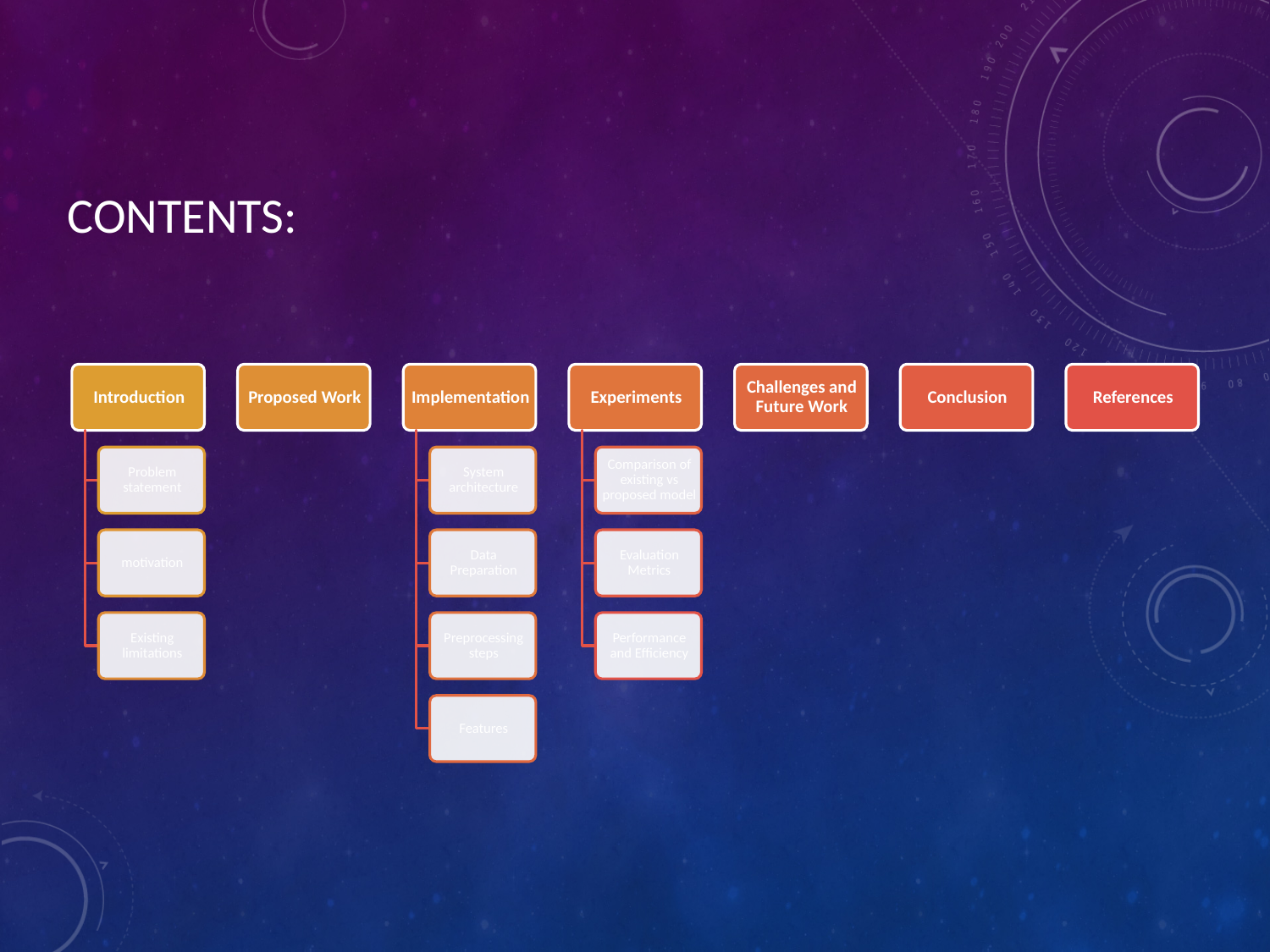

# Contents:
Introduction
Problem statement
motivation
Existing limitations
Proposed Work
Implementation
System architecture
Data Preparation
Preprocessing steps
Features
Experiments
Comparison of existing vs proposed model
Evaluation Metrics
Performance and Efficiency
Challenges and Future Work
Conclusion
References